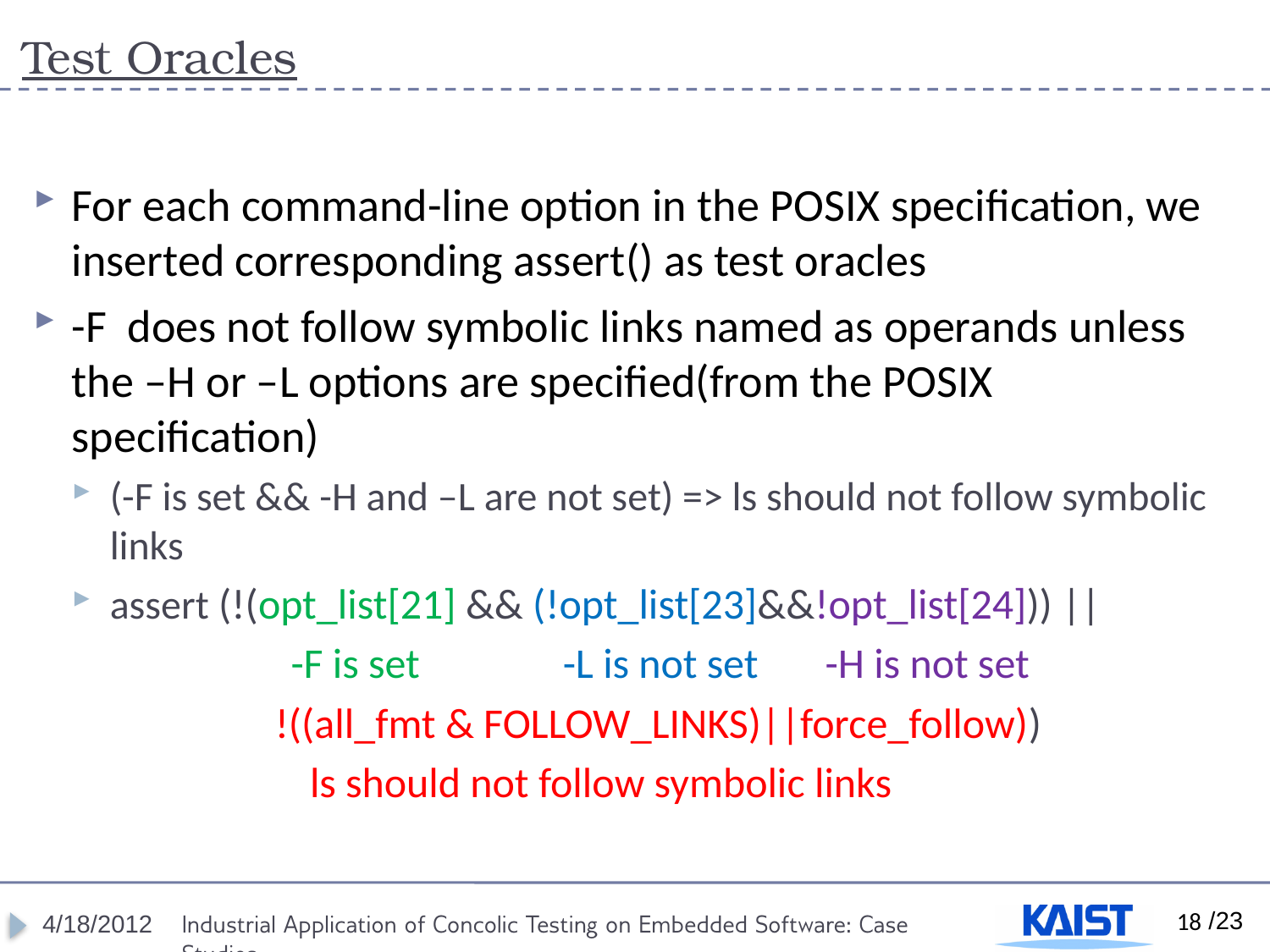

# Test Oracles
For each command-line option in the POSIX specification, we inserted corresponding assert() as test oracles
-F  does not follow symbolic links named as operands unless the –H or –L options are specified(from the POSIX specification)
(-F is set && -H and –L are not set) => ls should not follow symbolic links
assert (!(opt_list[21] && (!opt_list[23]&&!opt_list[24])) ||
                       -F is set               -L is not set       -H is not set
	        !((all_fmt & FOLLOW_LINKS)||force_follow))
                         ls should not follow symbolic links
18
4/18/2012
Industrial Application of Concolic Testing on Embedded Software: Case Studies